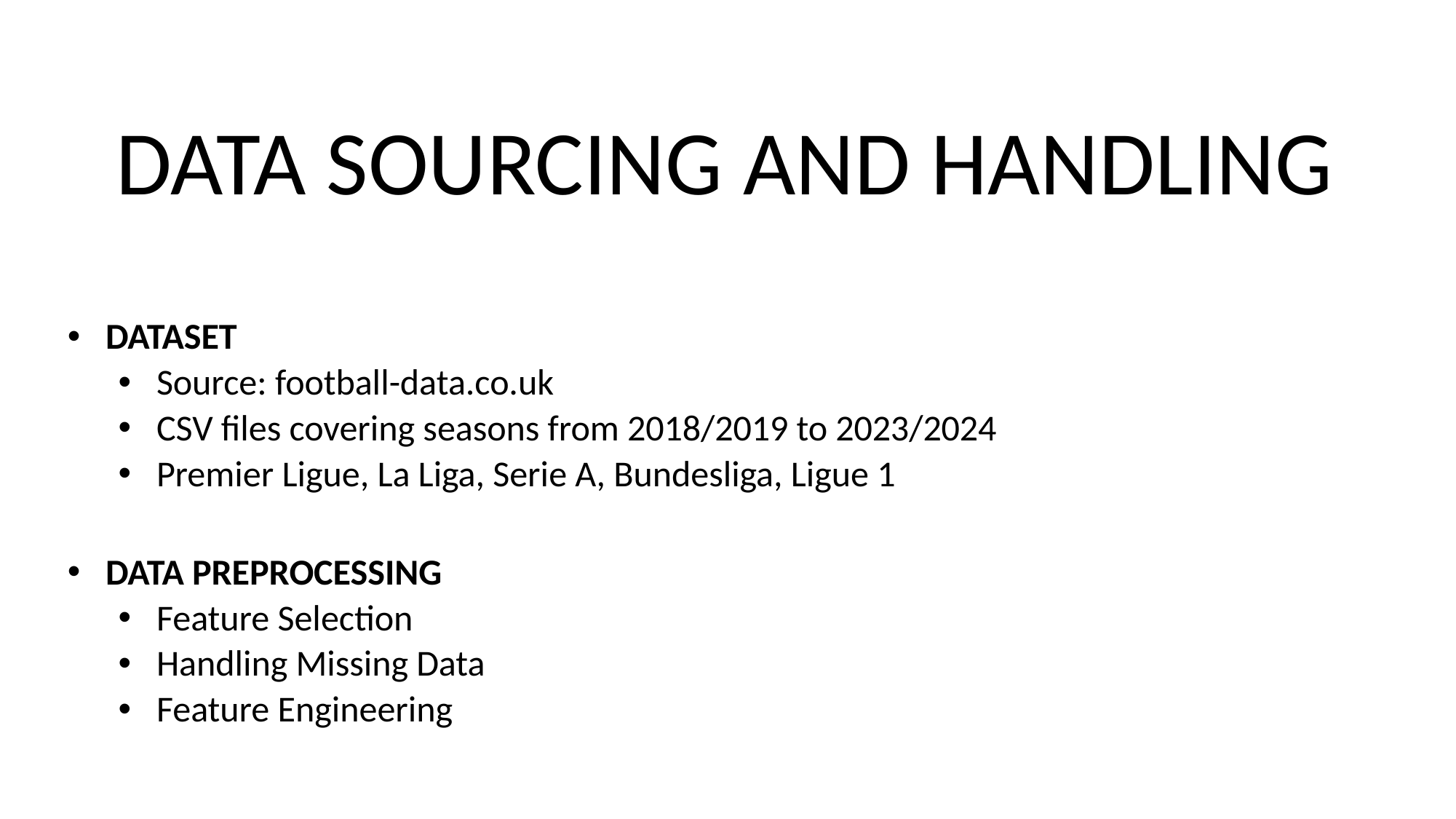

# DATA SOURCING AND HANDLING
DATASET
Source: football-data.co.uk
CSV files covering seasons from 2018/2019 to 2023/2024
Premier Ligue, La Liga, Serie A, Bundesliga, Ligue 1

DATA PREPROCESSING
Feature Selection
Handling Missing Data
Feature Engineering